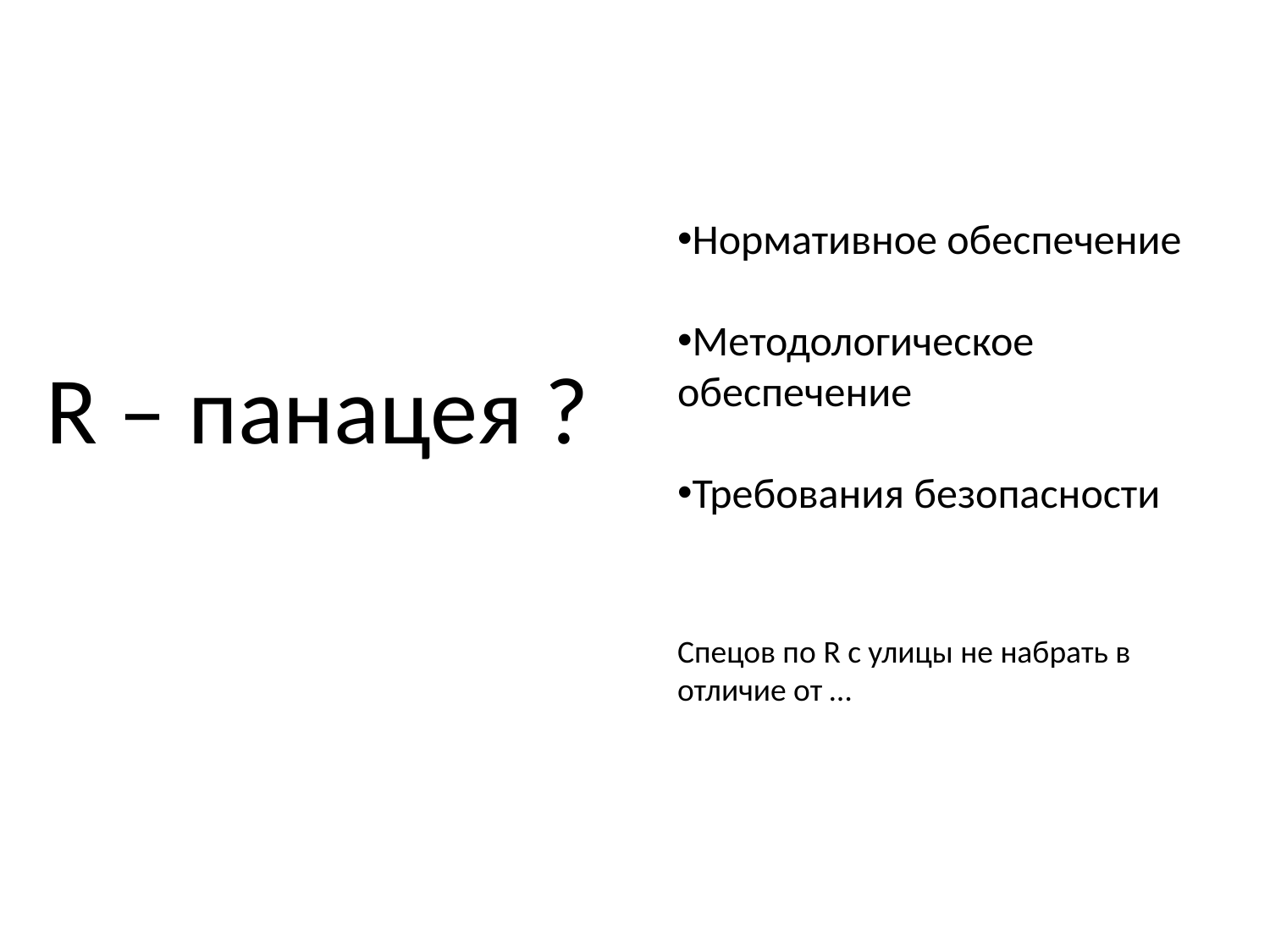

Нормативное обеспечение

Методологическое обеспечение

Требования безопасности

Спецов по R с улицы не набрать в отличие от …
R – панацея ?